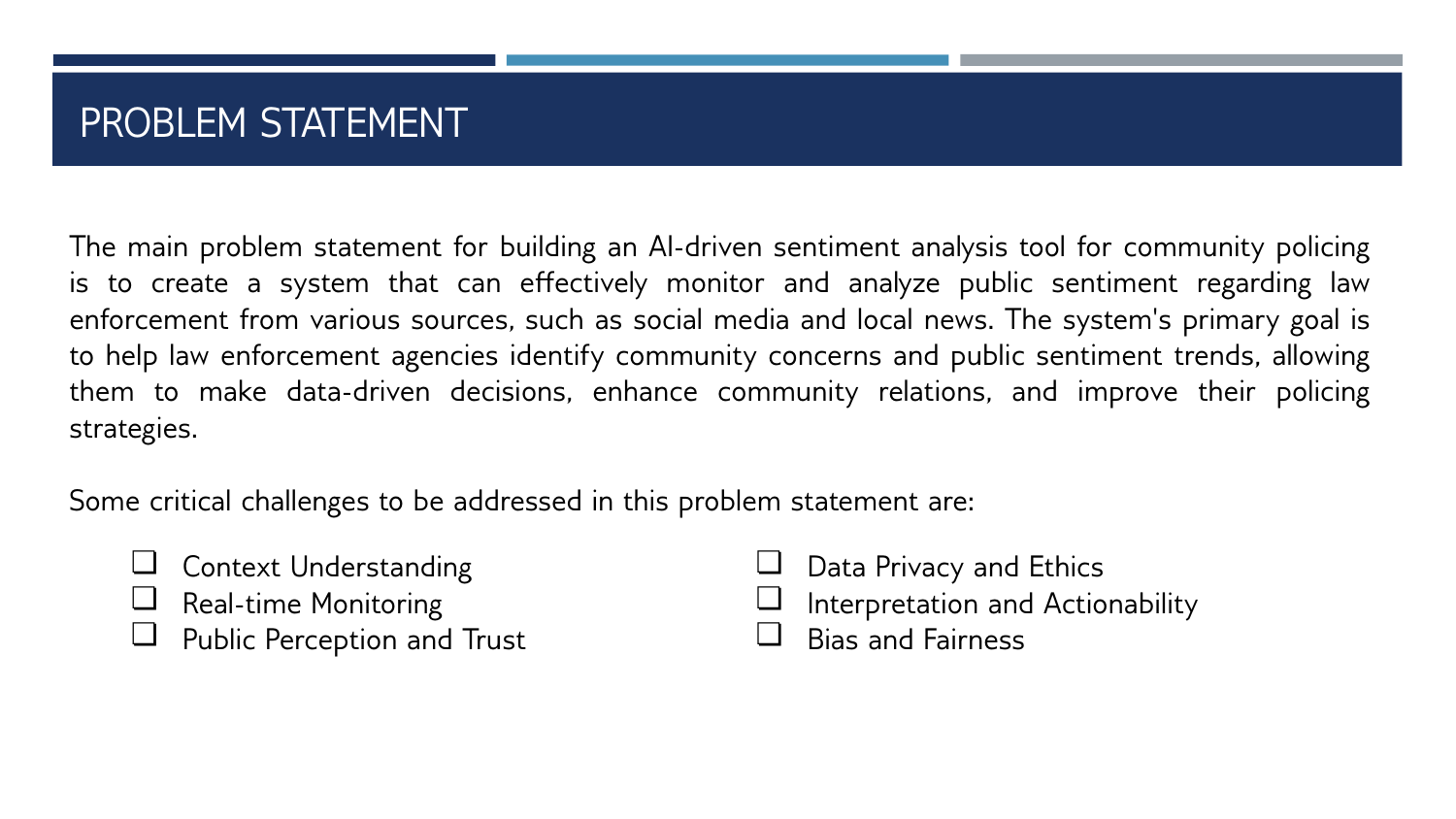

# PROBLEM STATEMENT
The main problem statement for building an AI-driven sentiment analysis tool for community policing is to create a system that can effectively monitor and analyze public sentiment regarding law enforcement from various sources, such as social media and local news. The system's primary goal is to help law enforcement agencies identify community concerns and public sentiment trends, allowing them to make data-driven decisions, enhance community relations, and improve their policing strategies.

Some critical challenges to be addressed in this problem statement are:

Context Understanding
Real-time Monitoring
Public Perception and Trust

Data Privacy and Ethics
Interpretation and Actionability
Bias and Fairness